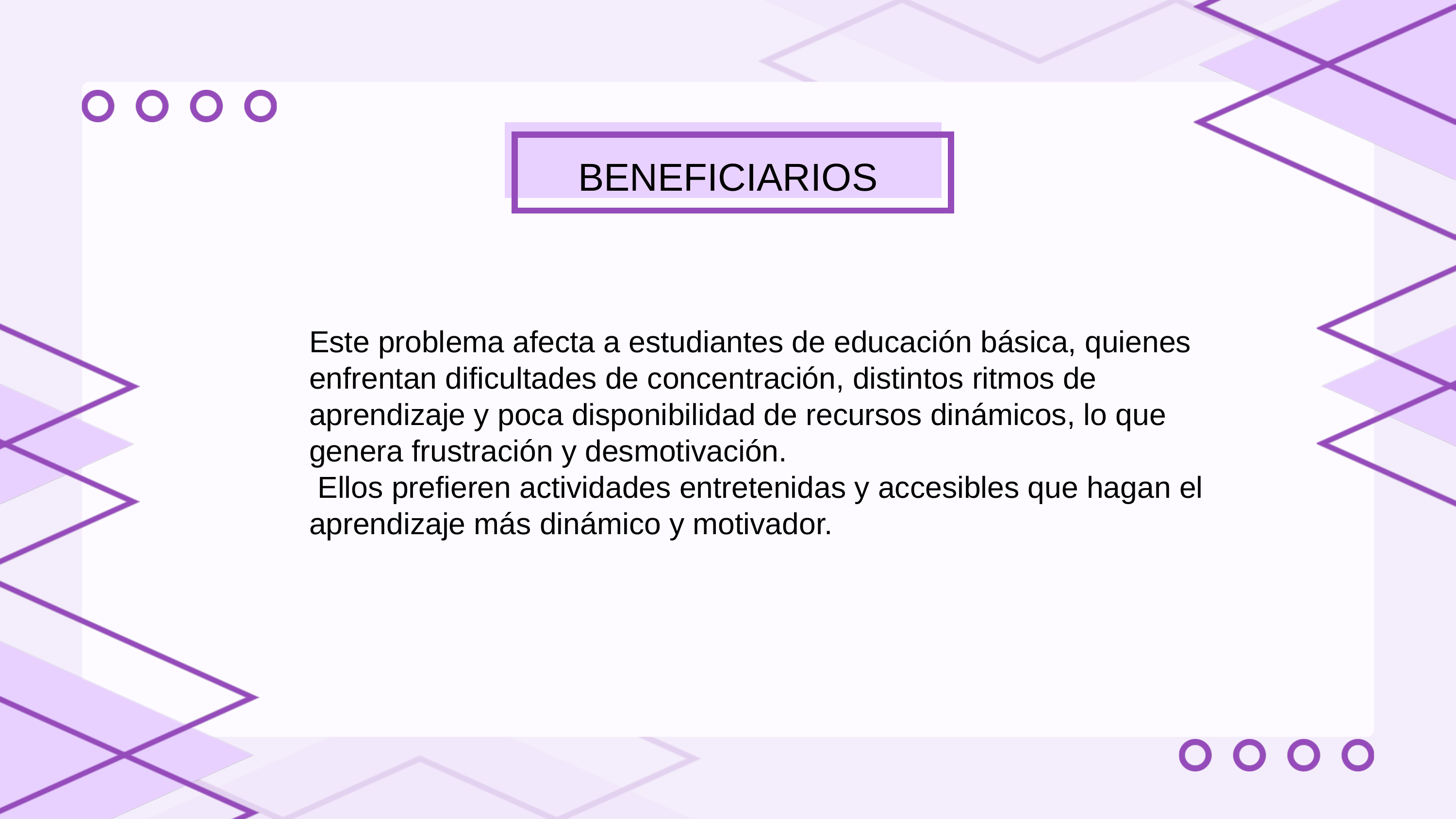

BENEFICIARIOS

Este problema afecta a estudiantes de educación básica, quienes enfrentan dificultades de concentración, distintos ritmos de aprendizaje y poca disponibilidad de recursos dinámicos, lo que genera frustración y desmotivación.
 Ellos prefieren actividades entretenidas y accesibles que hagan el aprendizaje más dinámico y motivador.